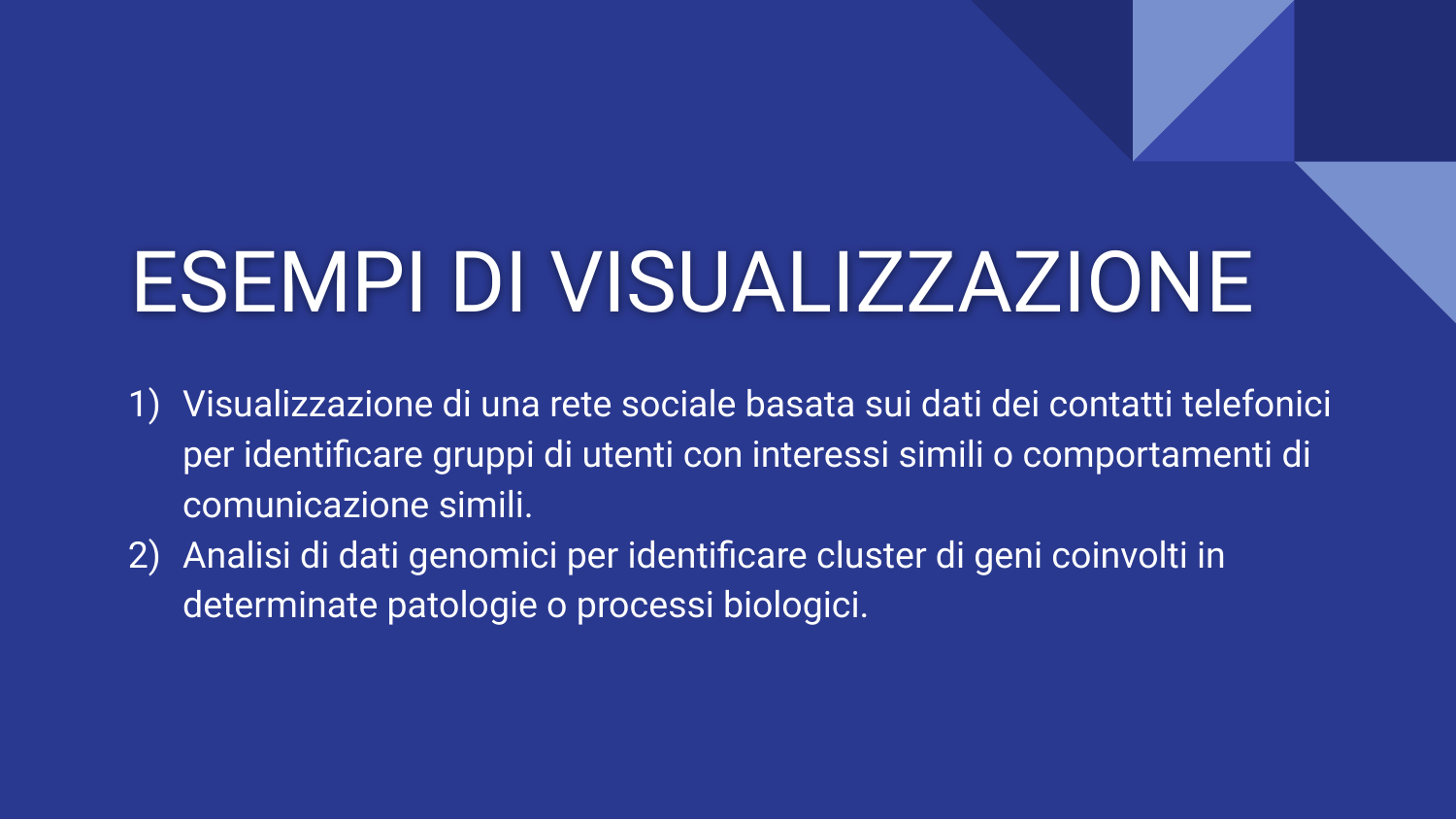

# ESEMPI DI VISUALIZZAZIONE
Visualizzazione di una rete sociale basata sui dati dei contatti telefonici per identificare gruppi di utenti con interessi simili o comportamenti di comunicazione simili.
Analisi di dati genomici per identificare cluster di geni coinvolti in determinate patologie o processi biologici.